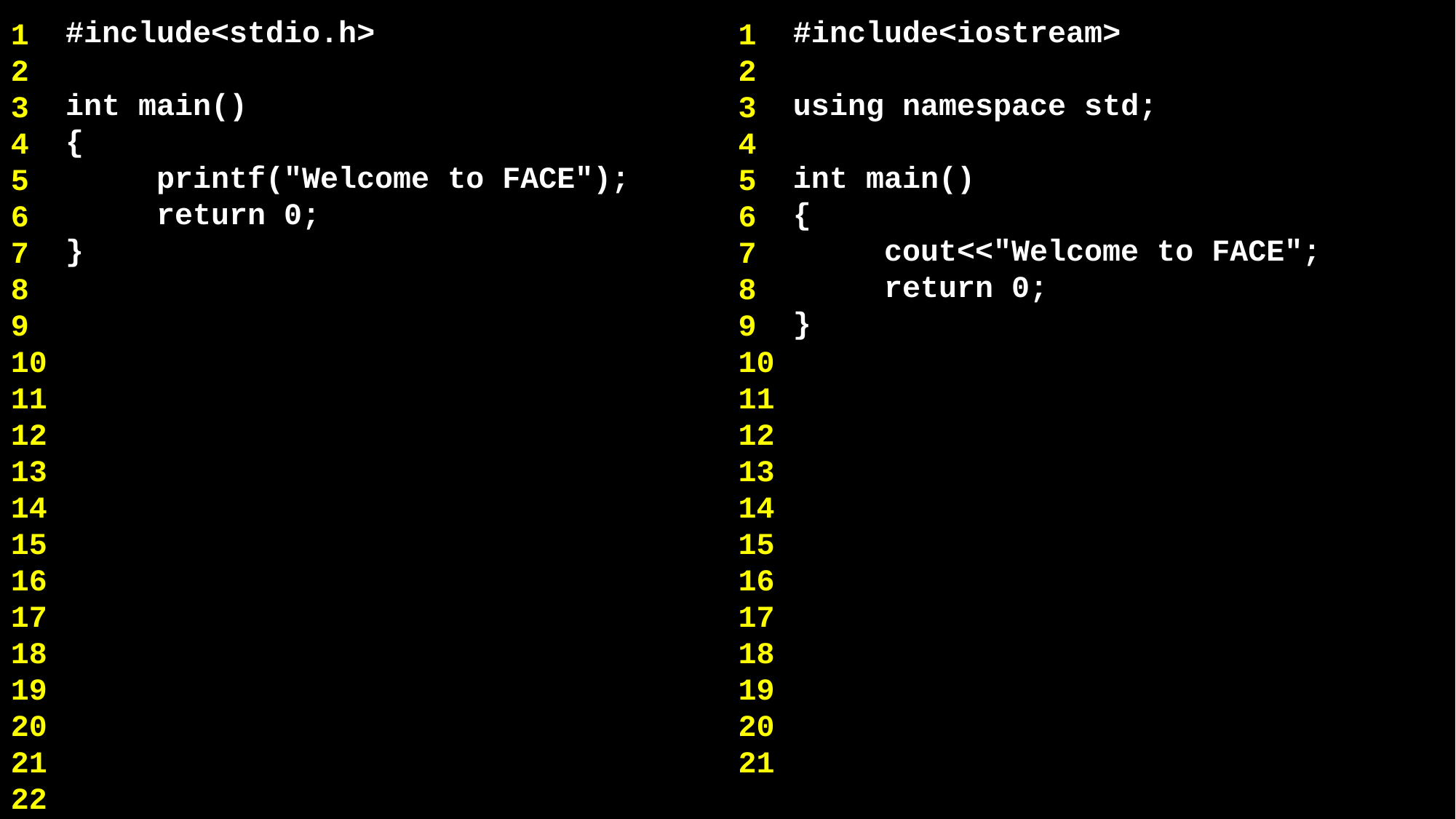

#include<stdio.h>

int main()
{
     printf("Welcome to FACE");
     return 0;
}
#include<iostream>

using namespace std;

int main()
{
     cout<<"Welcome to FACE";
     return 0;
}

1
2
3
4
5
6
7
8
9
10
11
12
13
14
15
16
17
18
19
20
21
22

1
2
3
4
5
6
7
8
9
10
11
12
1314
15
16
17
18
19
20
21